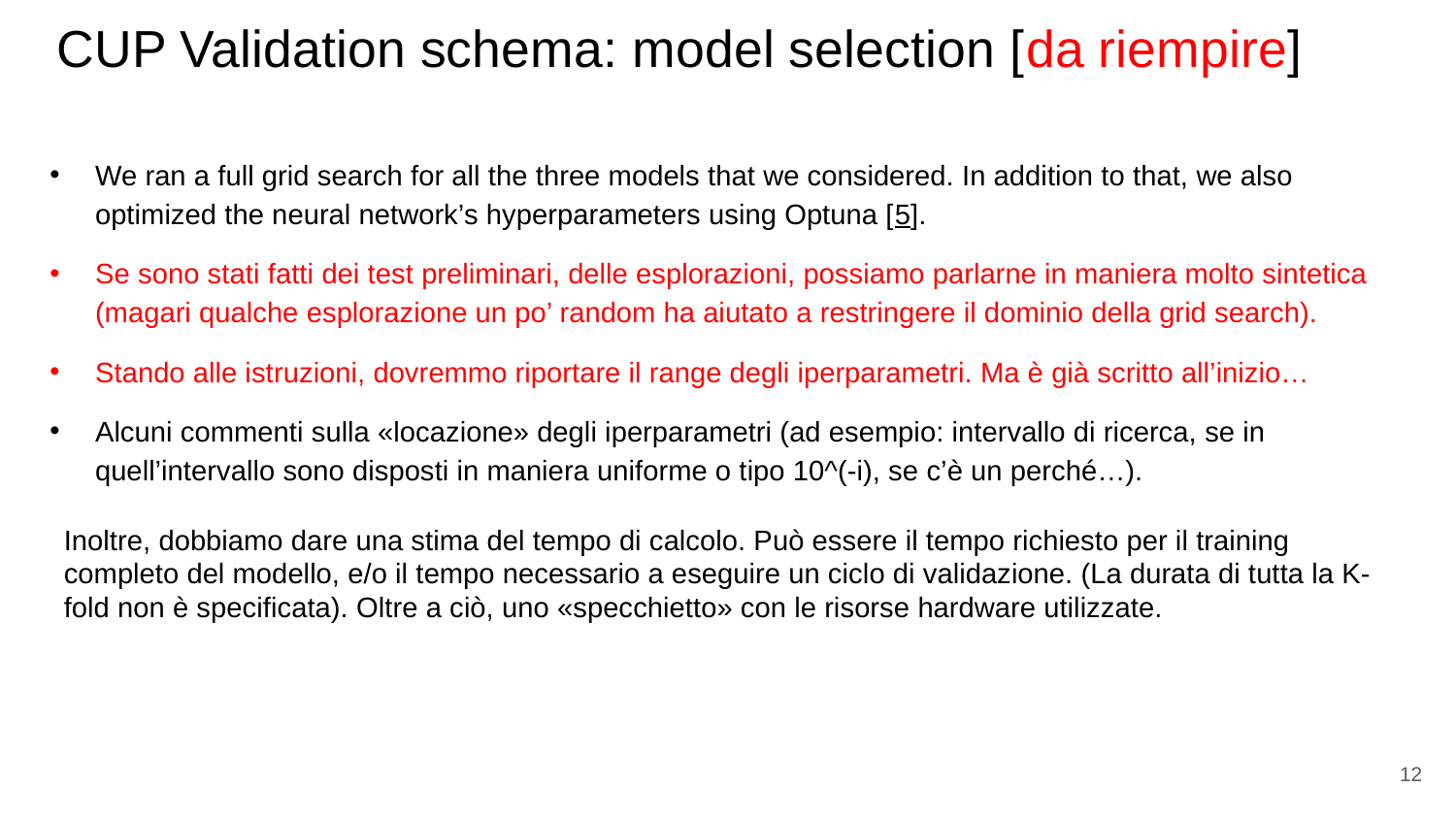

# CUP Validation schema: model selection [da riempire]
We ran a full grid search for all the three models that we considered. In addition to that, we also optimized the neural network’s hyperparameters using Optuna [5].
Se sono stati fatti dei test preliminari, delle esplorazioni, possiamo parlarne in maniera molto sintetica (magari qualche esplorazione un po’ random ha aiutato a restringere il dominio della grid search).
Stando alle istruzioni, dovremmo riportare il range degli iperparametri. Ma è già scritto all’inizio…
Alcuni commenti sulla «locazione» degli iperparametri (ad esempio: intervallo di ricerca, se in quell’intervallo sono disposti in maniera uniforme o tipo 10^(-i), se c’è un perché…).

Inoltre, dobbiamo dare una stima del tempo di calcolo. Può essere il tempo richiesto per il training completo del modello, e/o il tempo necessario a eseguire un ciclo di validazione. (La durata di tutta la K-fold non è specificata). Oltre a ciò, uno «specchietto» con le risorse hardware utilizzate.
12